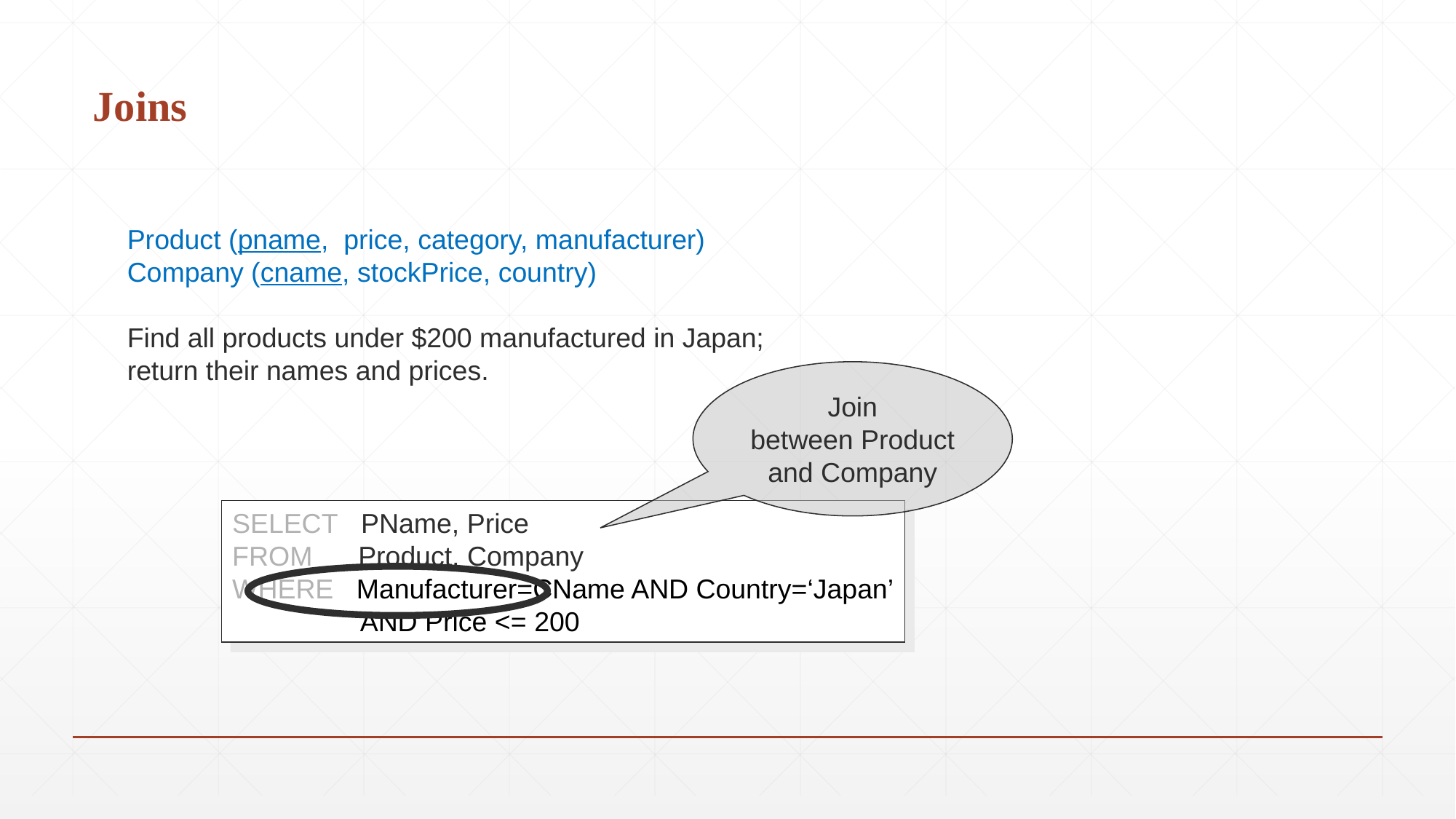

# Joins
Product (pname,  price, category, manufacturer)
Company (cname, stockPrice, country)

Find all products under $200 manufactured in Japan;
return their names and prices.

Join
between Product
and Company

SELECT   PName, Price
FROM      Product, Company
WHERE   Manufacturer=CName AND Country=‘Japan’
                 AND Price <= 200